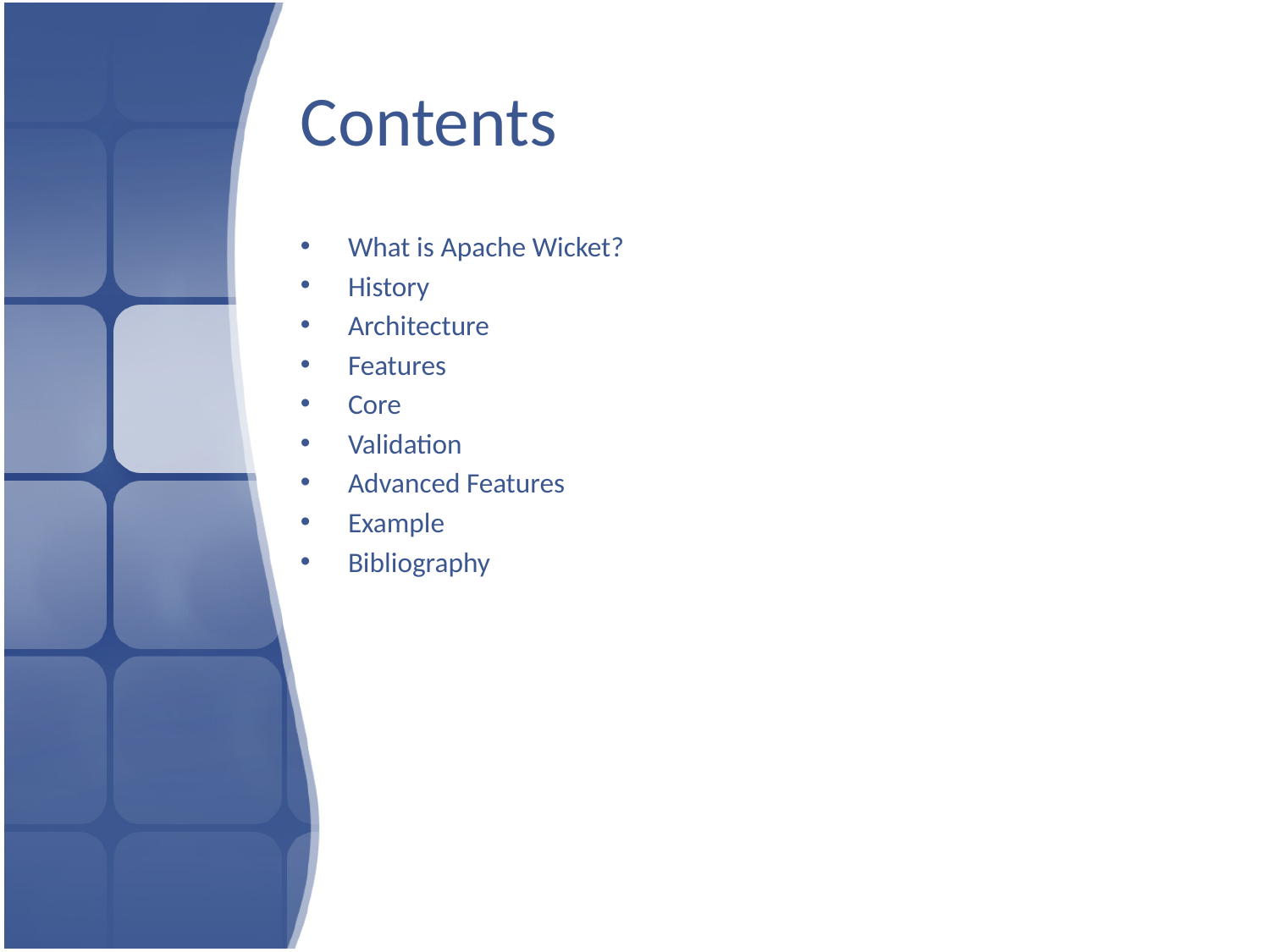

# Contents
What is Apache Wicket?
History
Architecture
Features
Core
Validation
Advanced Features
Example
Bibliography